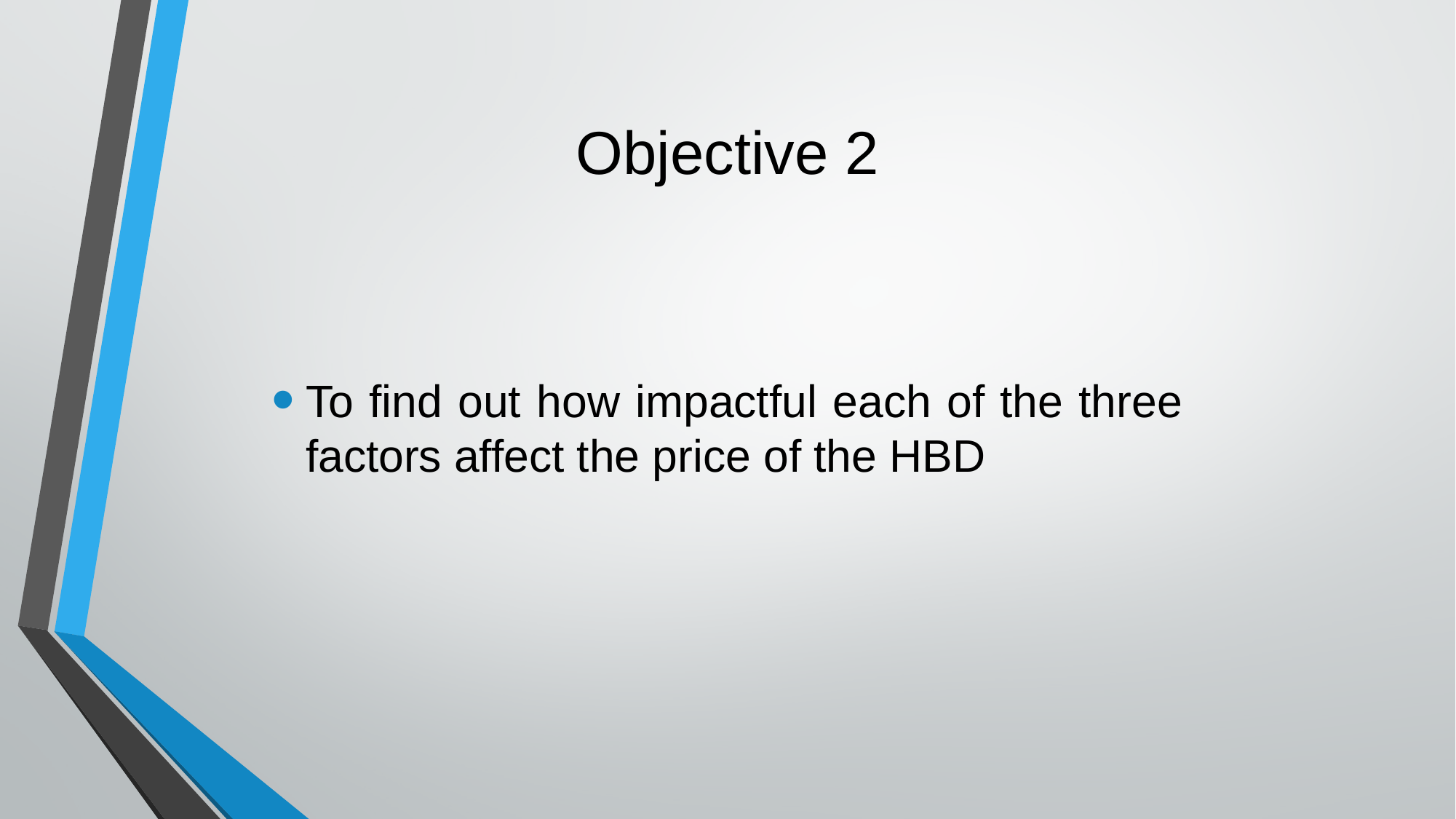

Objective 2
To find out how impactful each of the three factors affect the price of the HBD